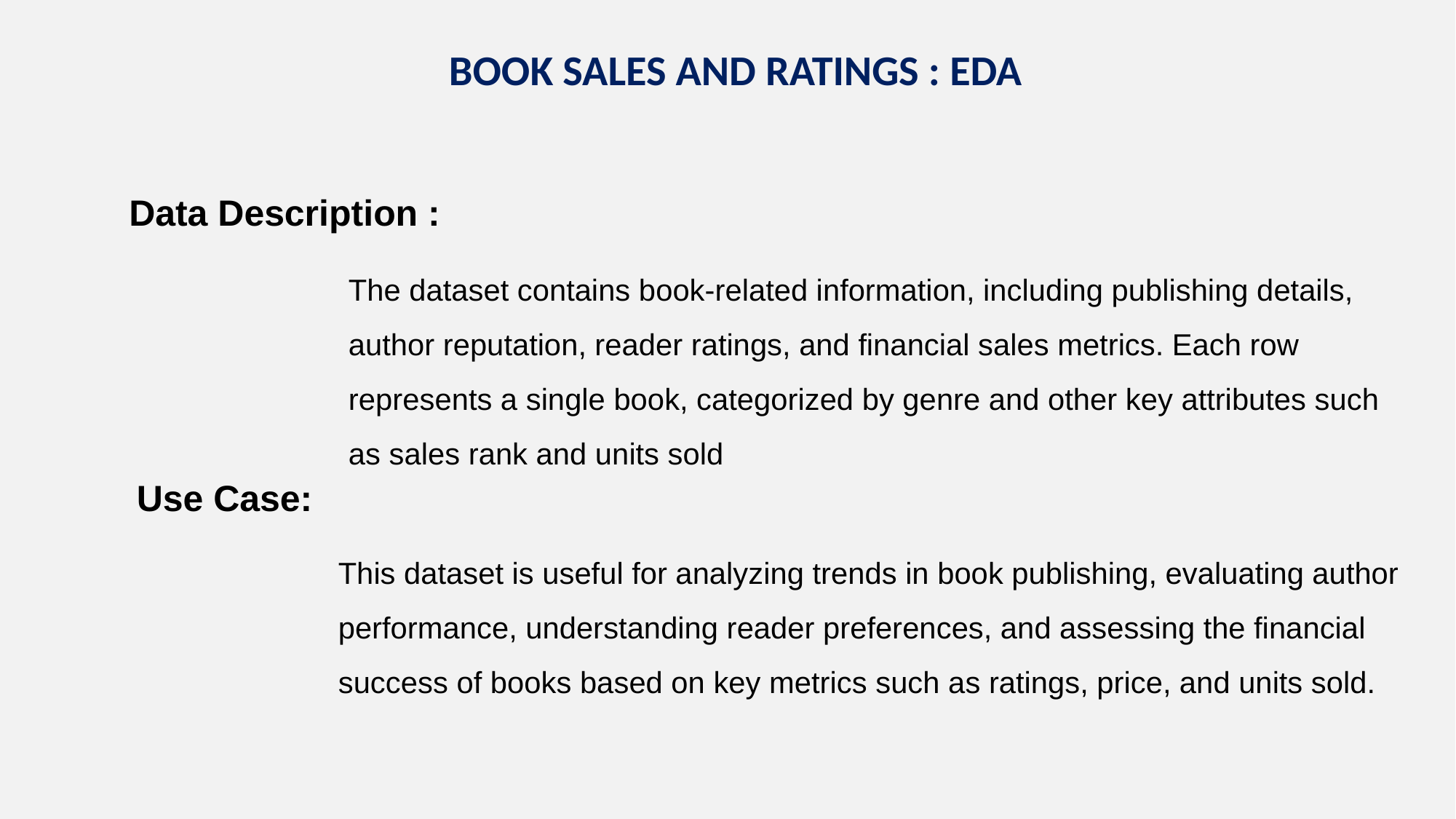

BOOK SALES AND RATINGS : EDA
Data Description :
The dataset contains book-related information, including publishing details, author reputation, reader ratings, and financial sales metrics. Each row represents a single book, categorized by genre and other key attributes such as sales rank and units sold
Use Case:
This dataset is useful for analyzing trends in book publishing, evaluating author performance, understanding reader preferences, and assessing the financial success of books based on key metrics such as ratings, price, and units sold.